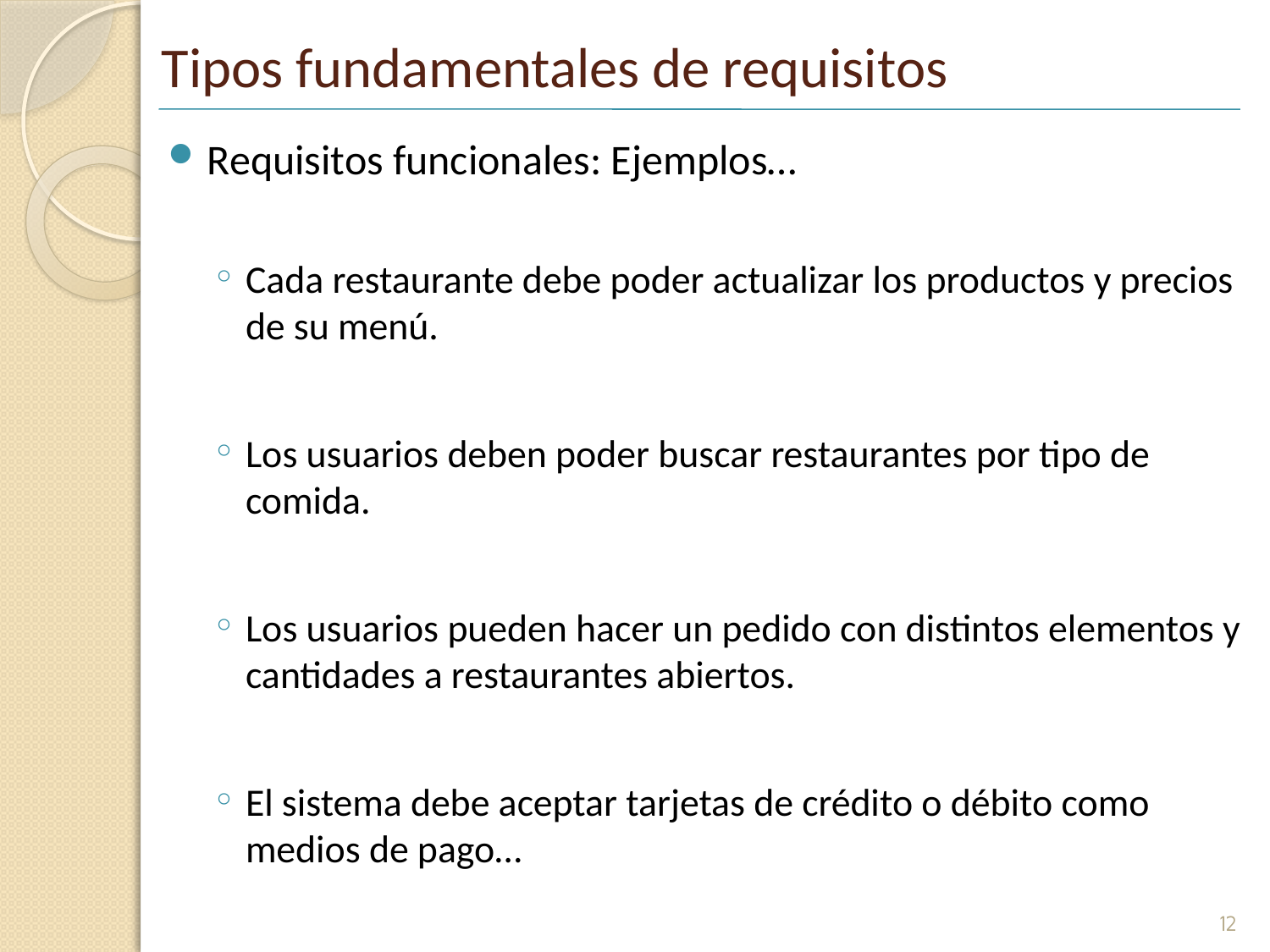

# Tipos fundamentales de requisitos
Requisitos funcionales: Ejemplos…

Cada restaurante debe poder actualizar los productos y precios de su menú.

Los usuarios deben poder buscar restaurantes por tipo de comida.

Los usuarios pueden hacer un pedido con distintos elementos y cantidades a restaurantes abiertos.

El sistema debe aceptar tarjetas de crédito o débito como medios de pago…

12